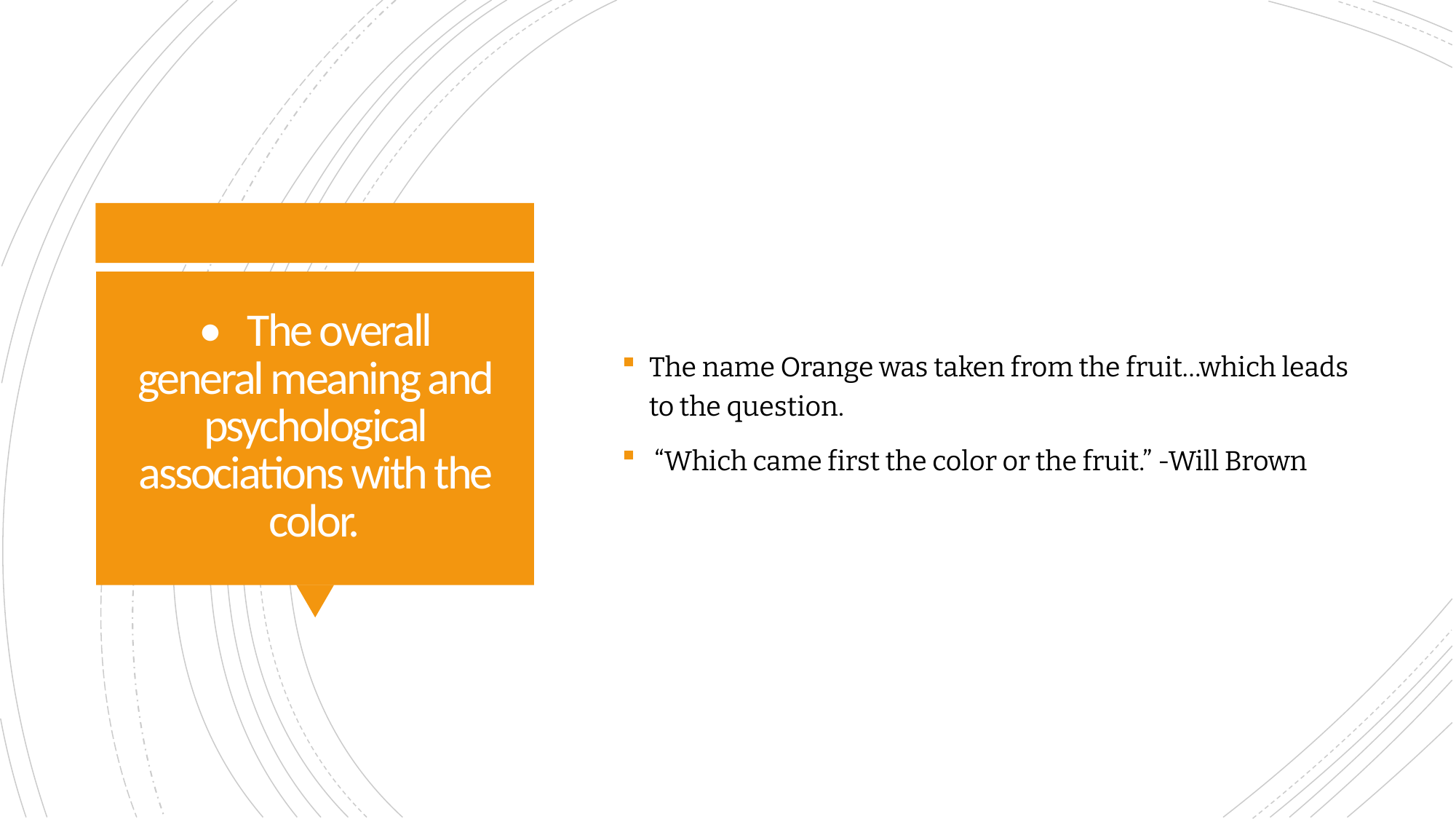

The name Orange was taken from the fruit…which leads to the question.
 “Which came first the color or the fruit.” -Will Brown
# •   The overall general meaning and psychological associations with the color.